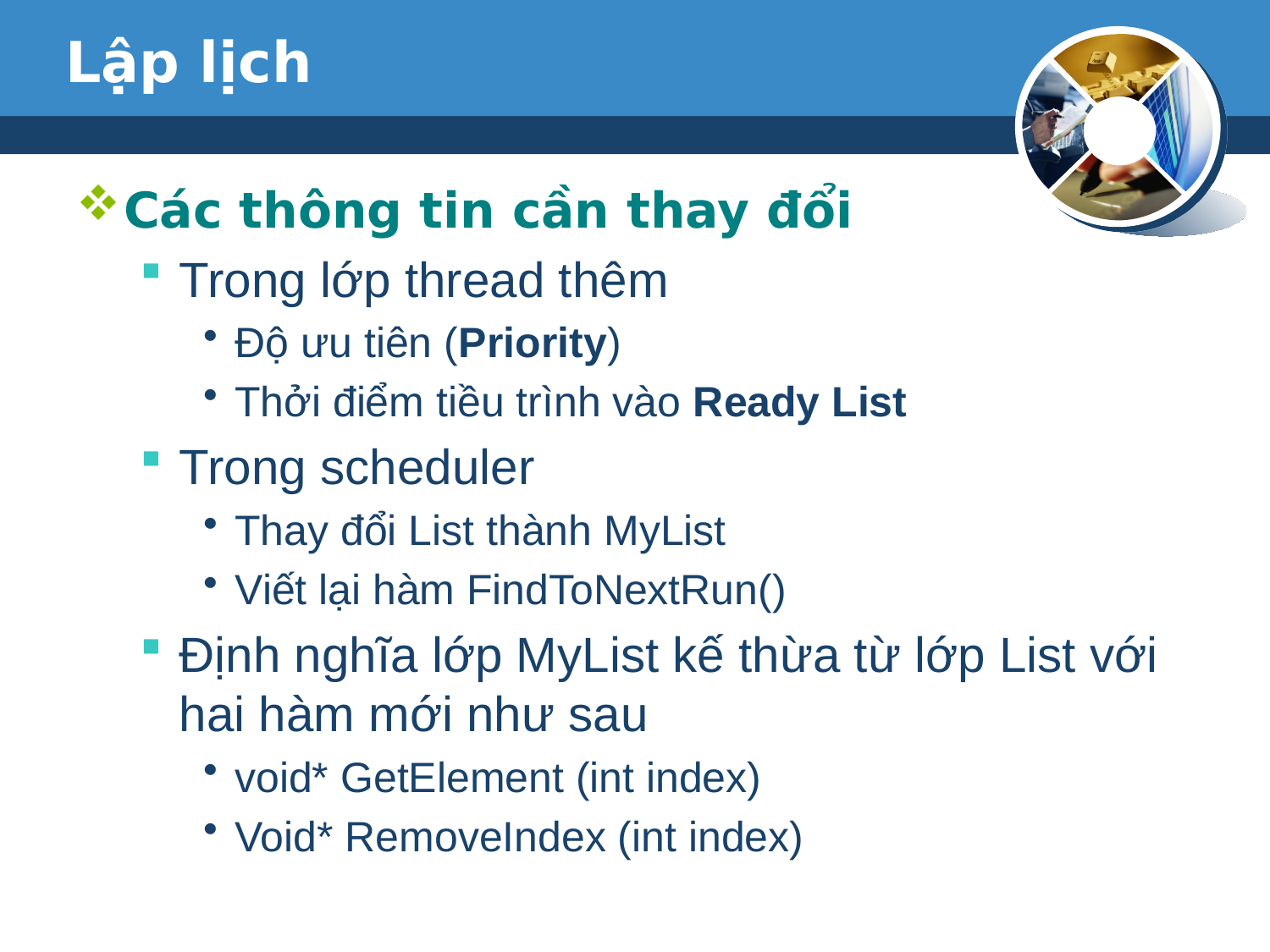

# Lập lịch
Các thông tin cần thay đổi
Trong lớp thread thêm
Độ ưu tiên (Priority)
Thởi điểm tiều trình vào Ready List
Trong scheduler
Thay đổi List thành MyList
Viết lại hàm FindToNextRun()
Định nghĩa lớp MyList kế thừa từ lớp List với hai hàm mới như sau
void* GetElement (int index)
Void* RemoveIndex (int index)